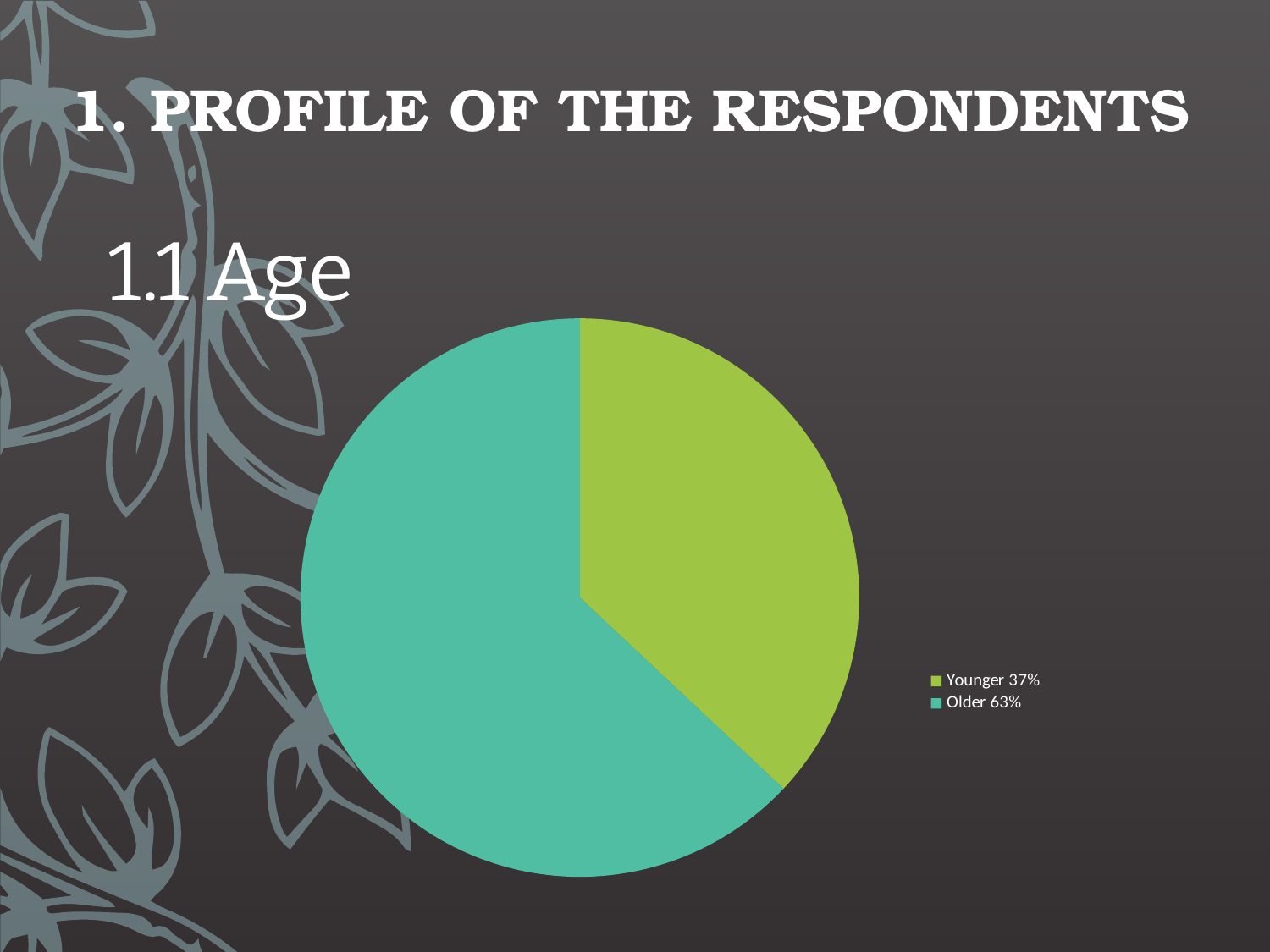

1. Profile of the respondents

1.1 Age

### Chart

| Category | Age |
|---|---|
| Younger 37% | 0.37 |
| Older 63% | 0.630000000000001 |